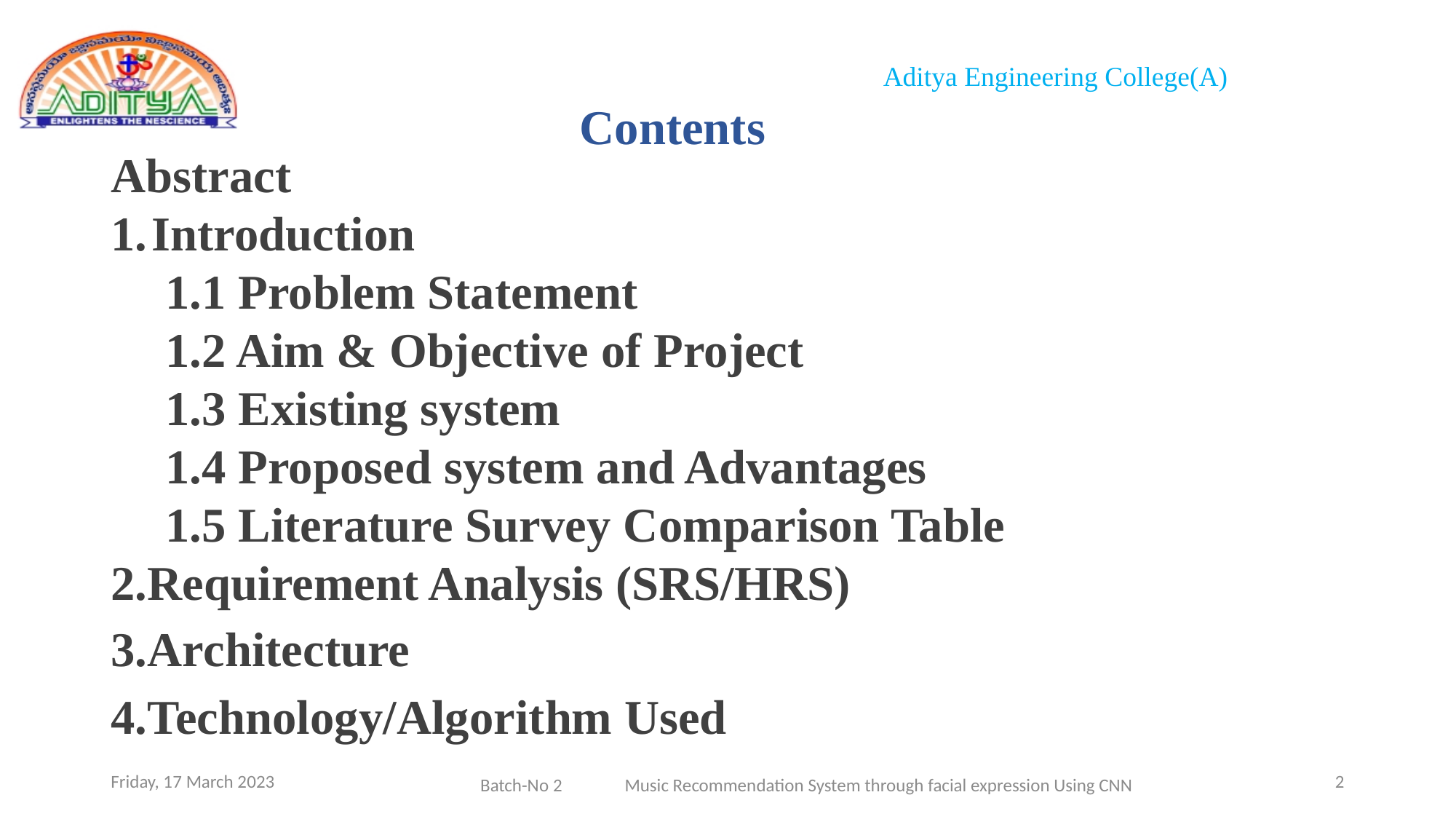

# Contents
Abstract
Introduction
1.1 Problem Statement
1.2 Aim & Objective of Project
1.3 Existing system
1.4 Proposed system and Advantages
1.5 Literature Survey Comparison Table
2.Requirement Analysis (SRS/HRS)
3.Architecture
4.Technology/Algorithm Used

Friday, 17 March 2023
2
Batch-No 2               Music Recommendation System through facial expression Using CNN